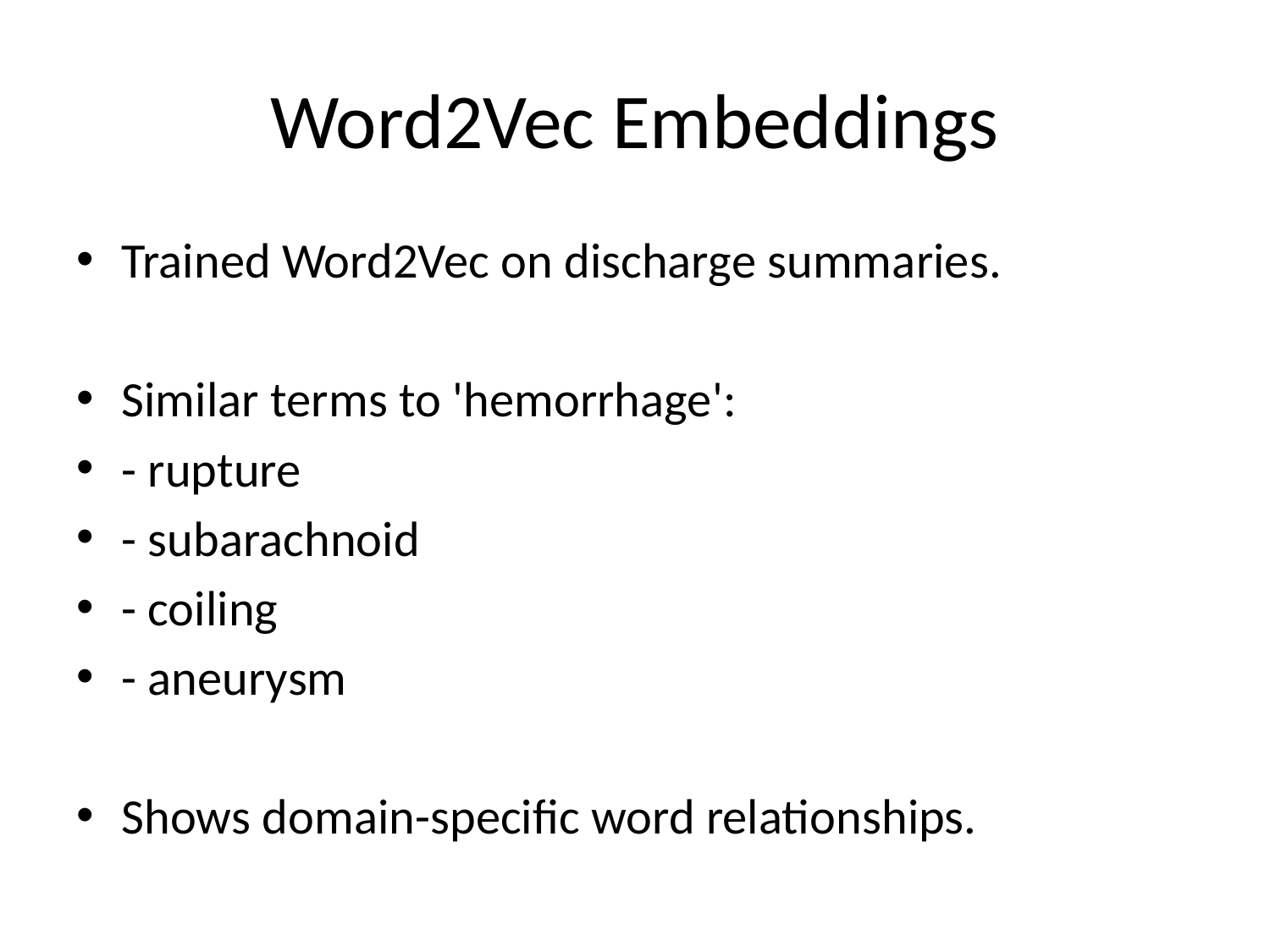

# Word2Vec Embeddings
Trained Word2Vec on discharge summaries.

Similar terms to 'hemorrhage':
- rupture
- subarachnoid
- coiling
- aneurysm

Shows domain-specific word relationships.